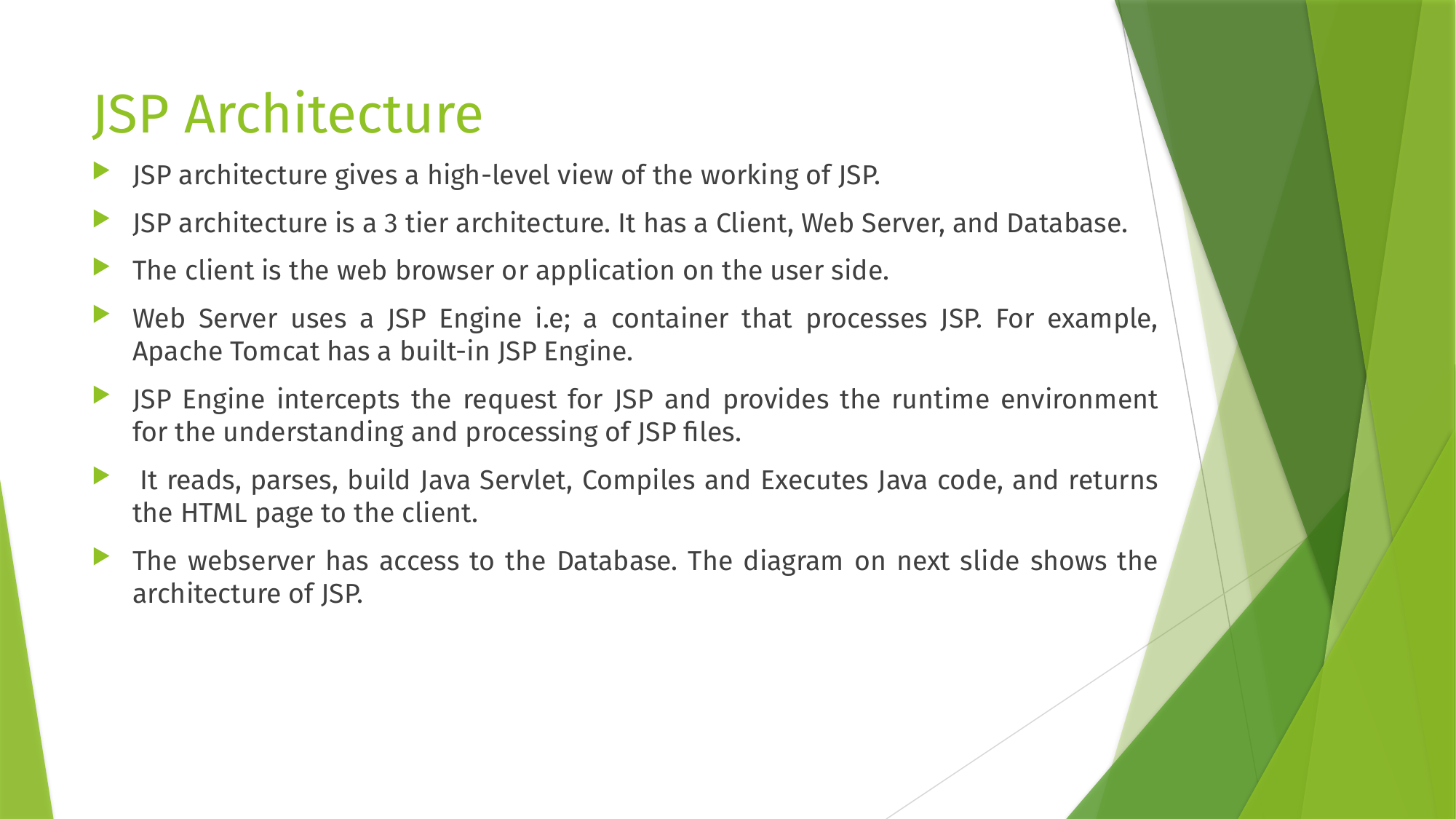

# JSP Architecture
JSP architecture gives a high-level view of the working of JSP.
JSP architecture is a 3 tier architecture. It has a Client, Web Server, and Database.
The client is the web browser or application on the user side.
Web Server uses a JSP Engine i.e; a container that processes JSP. For example, Apache Tomcat has a built-in JSP Engine.
JSP Engine intercepts the request for JSP and provides the runtime environment for the understanding and processing of JSP files.
 It reads, parses, build Java Servlet, Compiles and Executes Java code, and returns the HTML page to the client.
The webserver has access to the Database. The diagram on next slide shows the architecture of JSP.